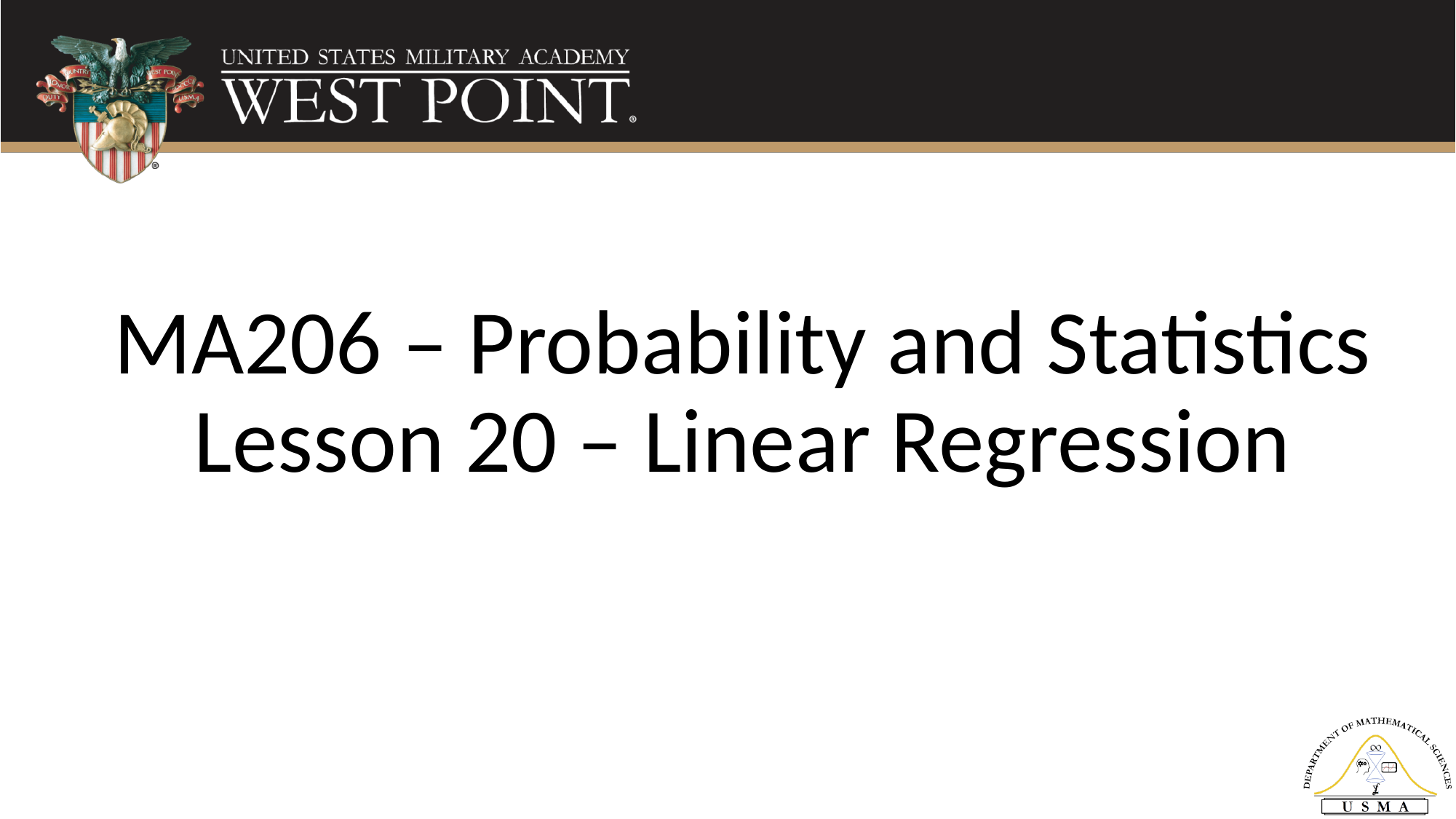

# MA206 – Probability and Statistics Lesson 20 – Linear Regression